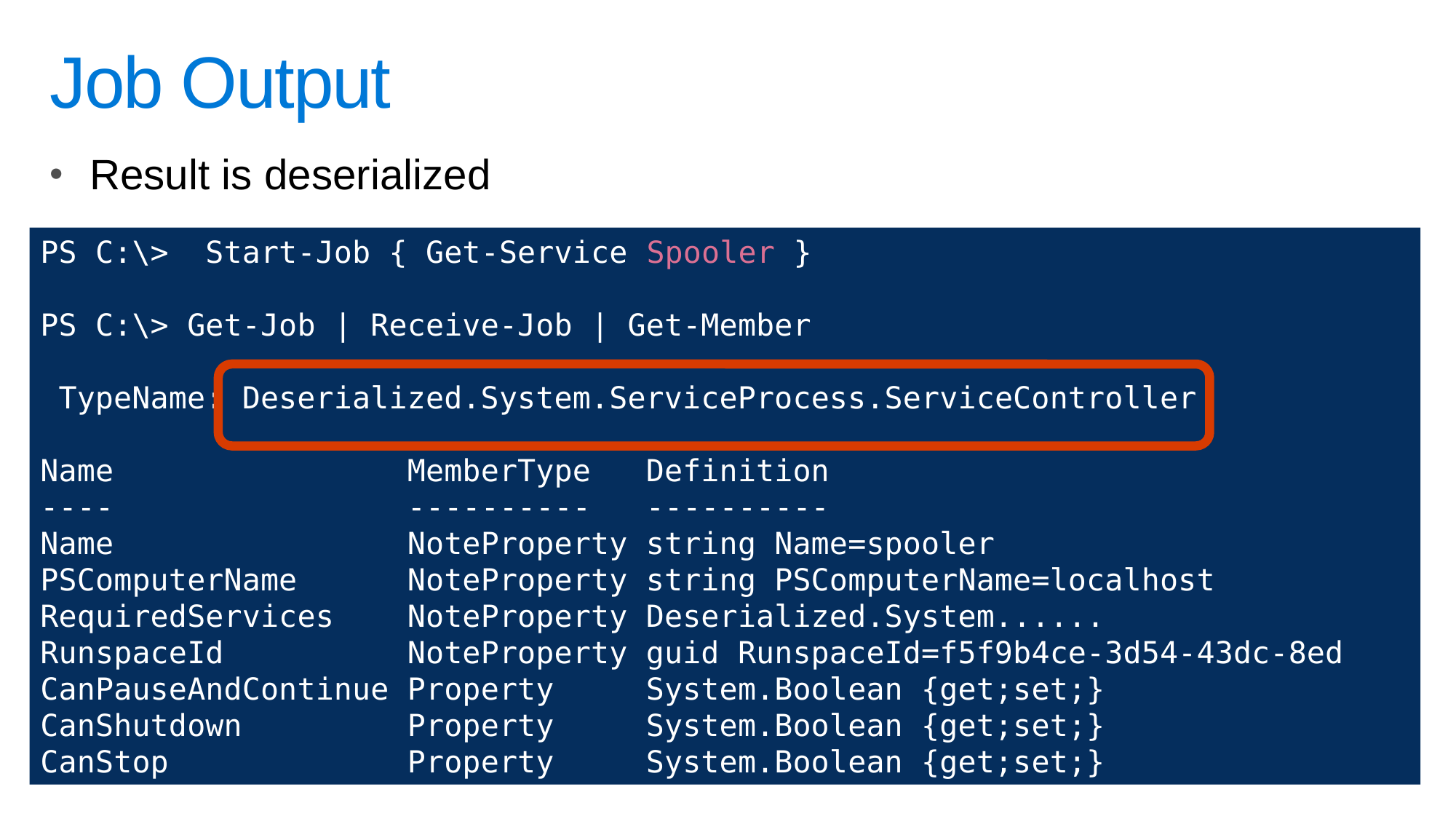

# Job Output
Result is deserialized
PS C:\>  Start-Job { Get-Service Spooler }

PS C:\> Get-Job | Receive-Job | Get-Member

 TypeName: Deserialized.System.ServiceProcess.ServiceController

Name                MemberType   Definition
----                ----------   ----------
Name                NoteProperty string Name=spooler
PSComputerName      NoteProperty string PSComputerName=localhost
RequiredServices    NoteProperty Deserialized.System......
RunspaceId          NoteProperty guid RunspaceId=f5f9b4ce-3d54-43dc-8ed
CanPauseAndContinue Property     System.Boolean {get;set;}
CanShutdown         Property     System.Boolean {get;set;}
CanStop             Property     System.Boolean {get;set;}